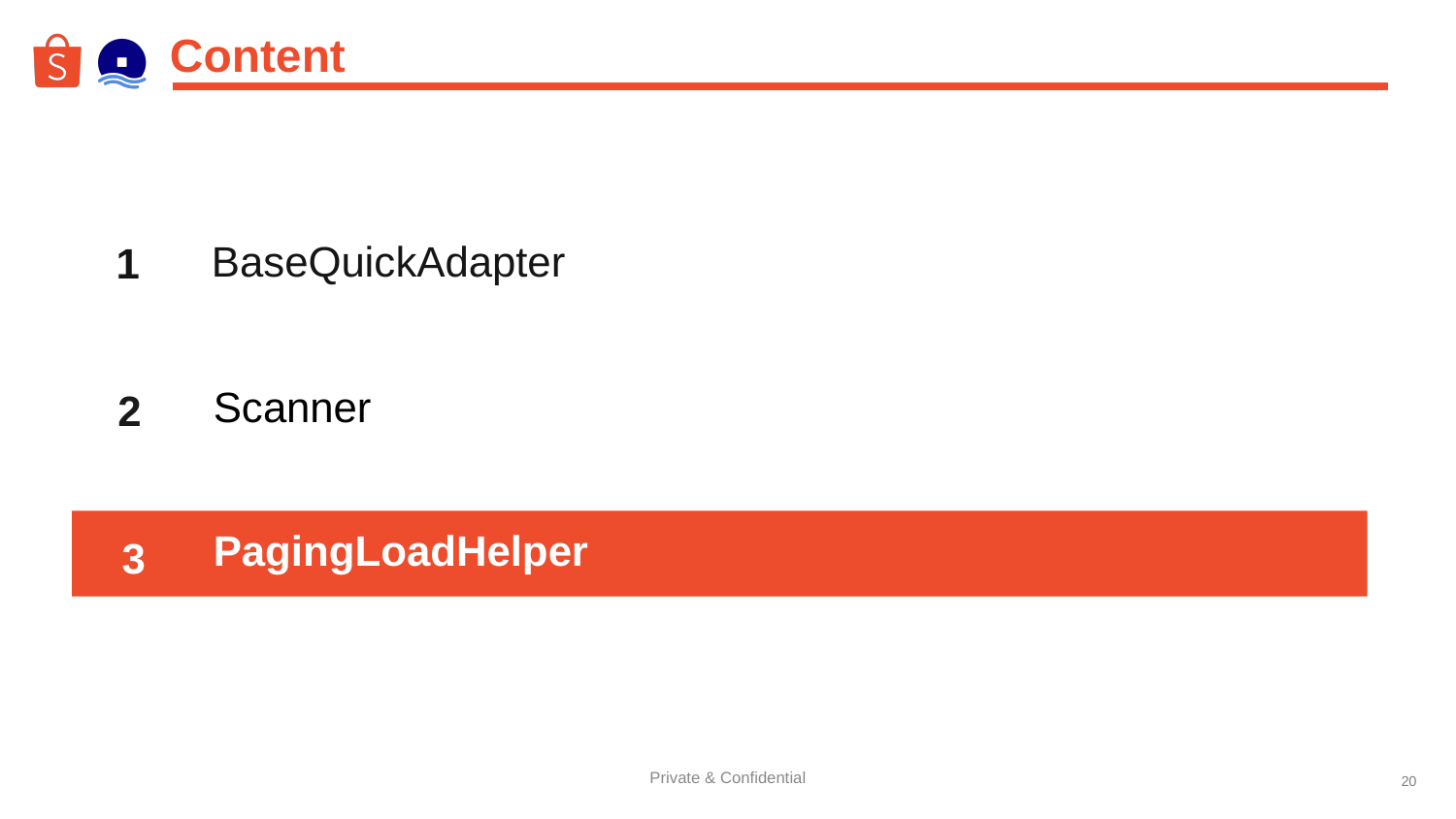

# Content
1
BaseQuickAdapter
2
Scanner

PagingLoadHelper
3